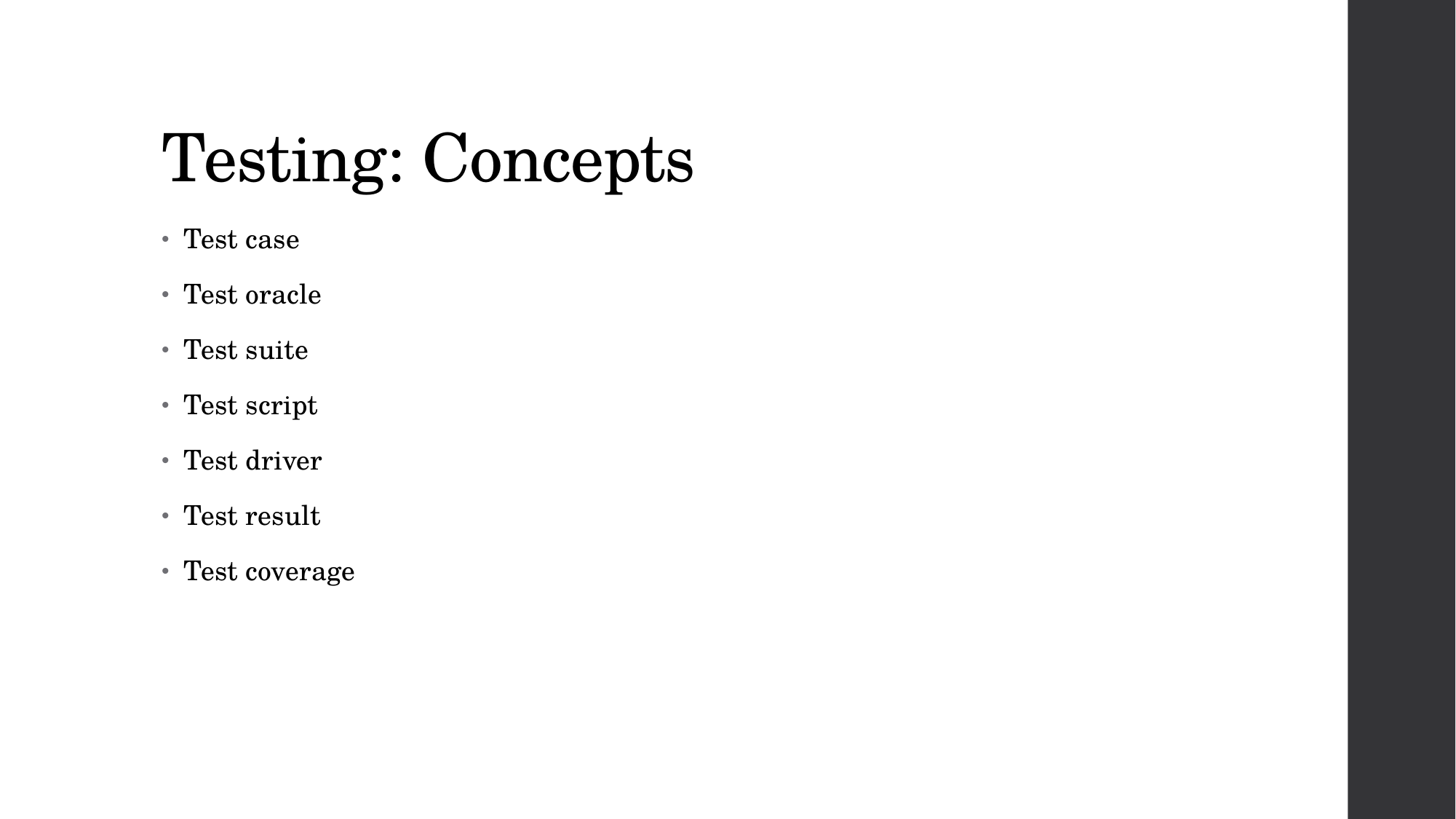

# Testing: Concepts
Test case
Test oracle
Test suite
Test script
Test driver
Test result
Test coverage